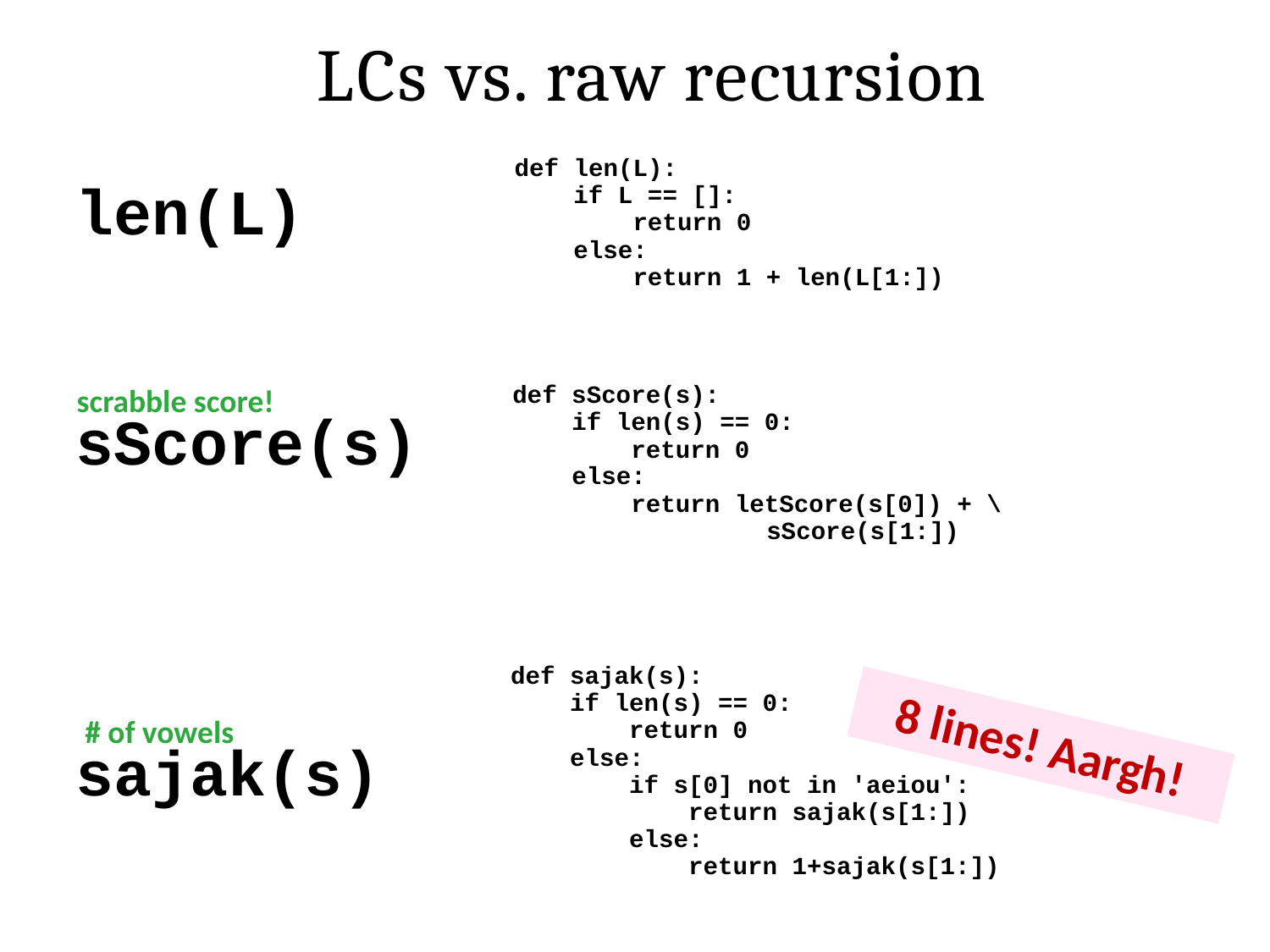

LCs vs. raw recursion
def len(L):
    if L == []:
        return 0
    else:
        return 1 + len(L[1:])
len(L)
scrabble score!
def sScore(s):
    if len(s) == 0:
        return 0
    else:
        return letScore(s[0]) + \
		sScore(s[1:])
sScore(s)
def sajak(s):
    if len(s) == 0:
        return 0
    else:
        if s[0] not in 'aeiou':
            return sajak(s[1:])
        else:
            return 1+sajak(s[1:])
# of vowels
8 lines! Aargh!
sajak(s)